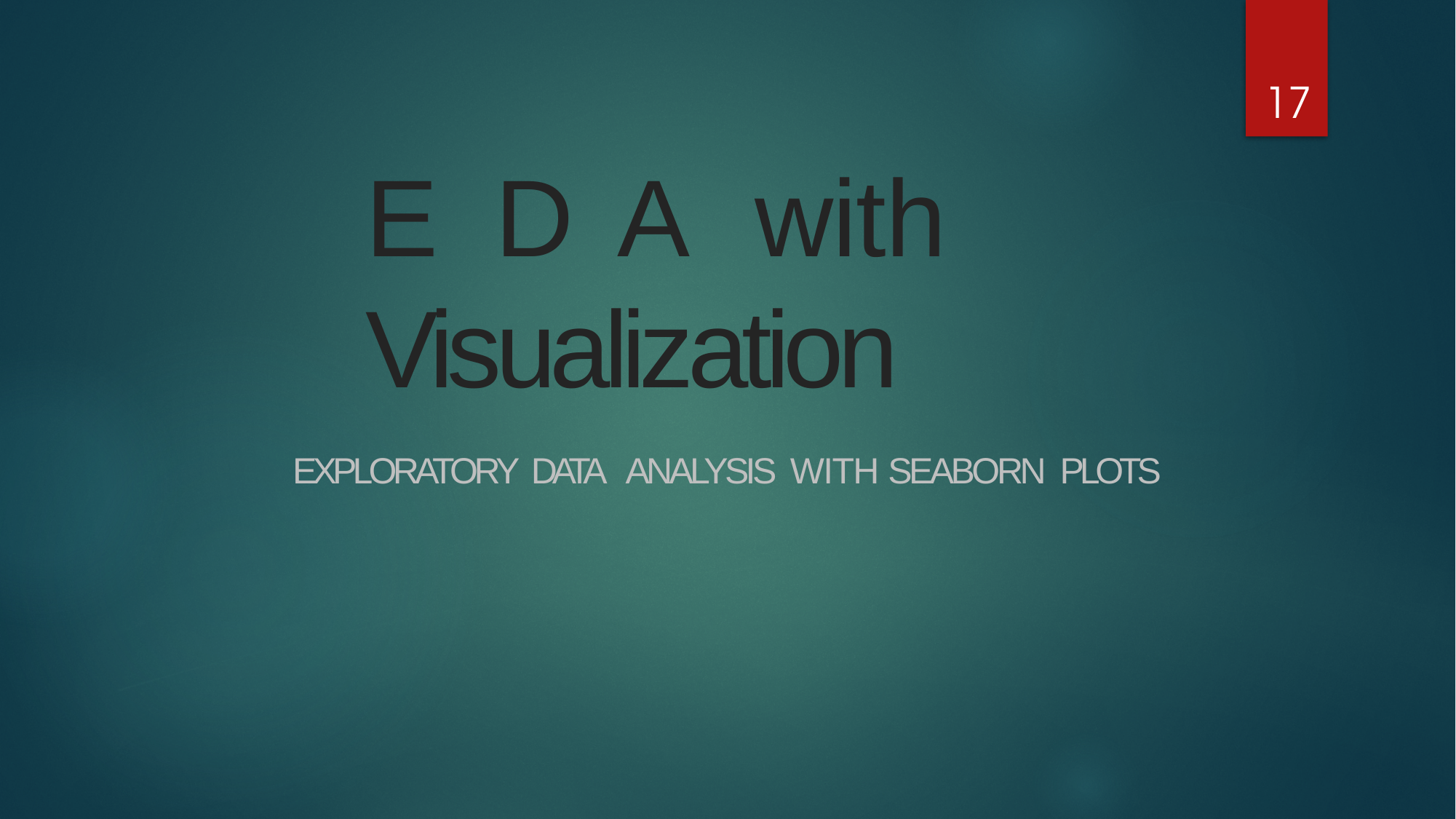

17
E   D  A    with Visualization
EXPLORATORY  DATA   ANALYSIS  WITH SEABORN  PLOTS